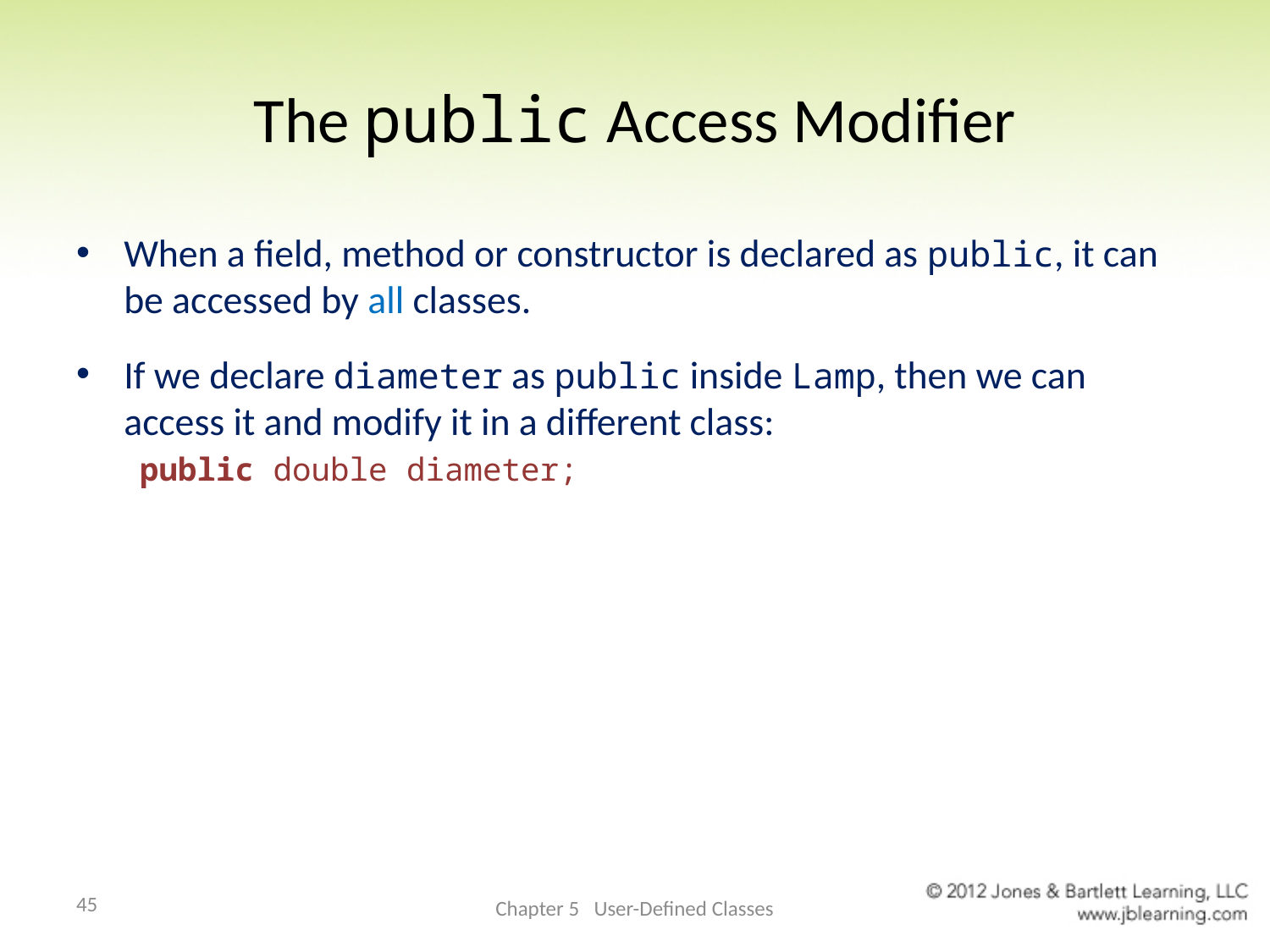

# The public Access Modifier
When a field, method or constructor is declared as public, it can be accessed by all classes.
If we declare diameter as public inside Lamp, then we can access it and modify it in a different class:
public double diameter;

45
Chapter 5   User-Defined Classes